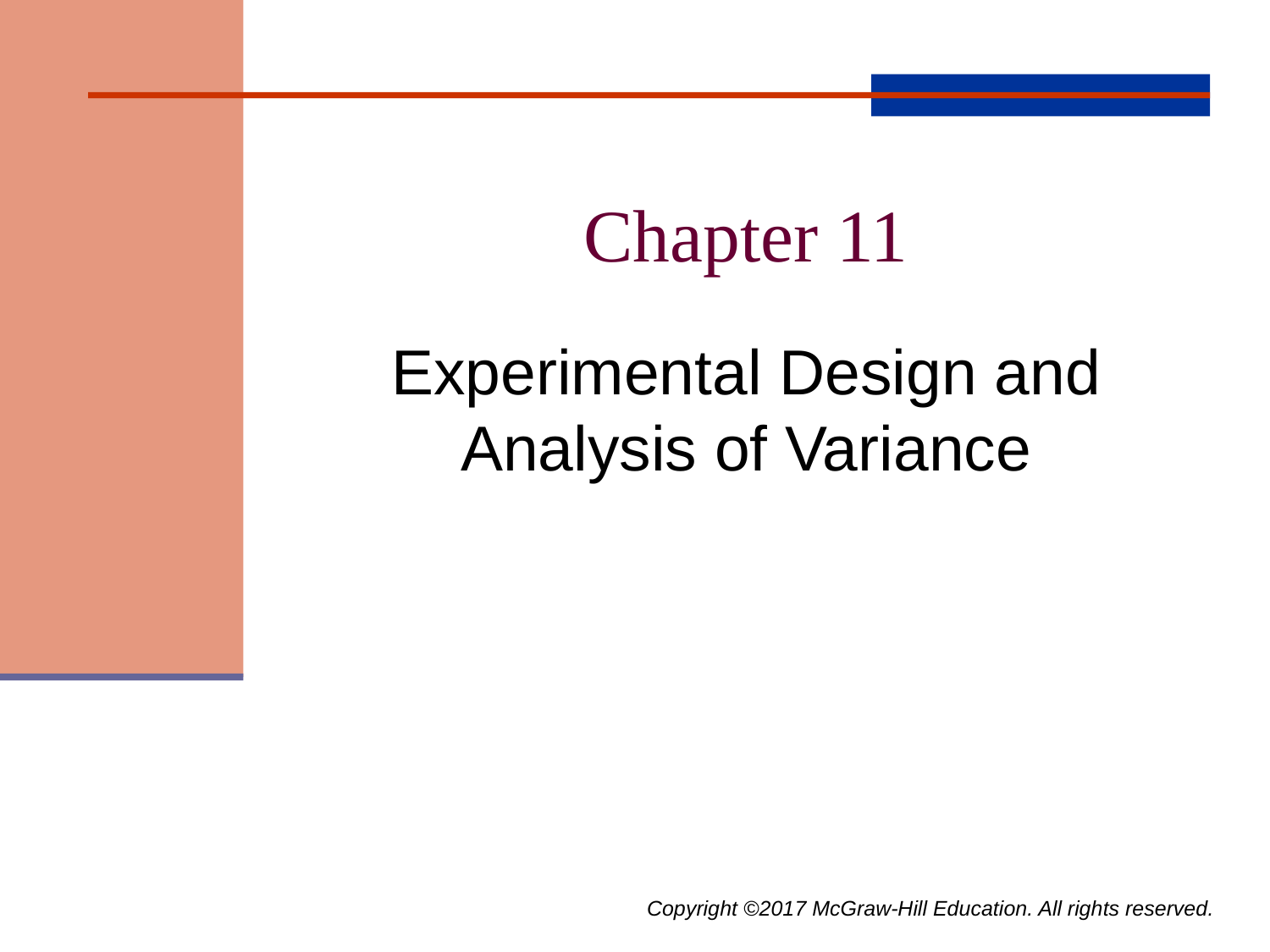

# Chapter 11
Experimental Design and Analysis of Variance